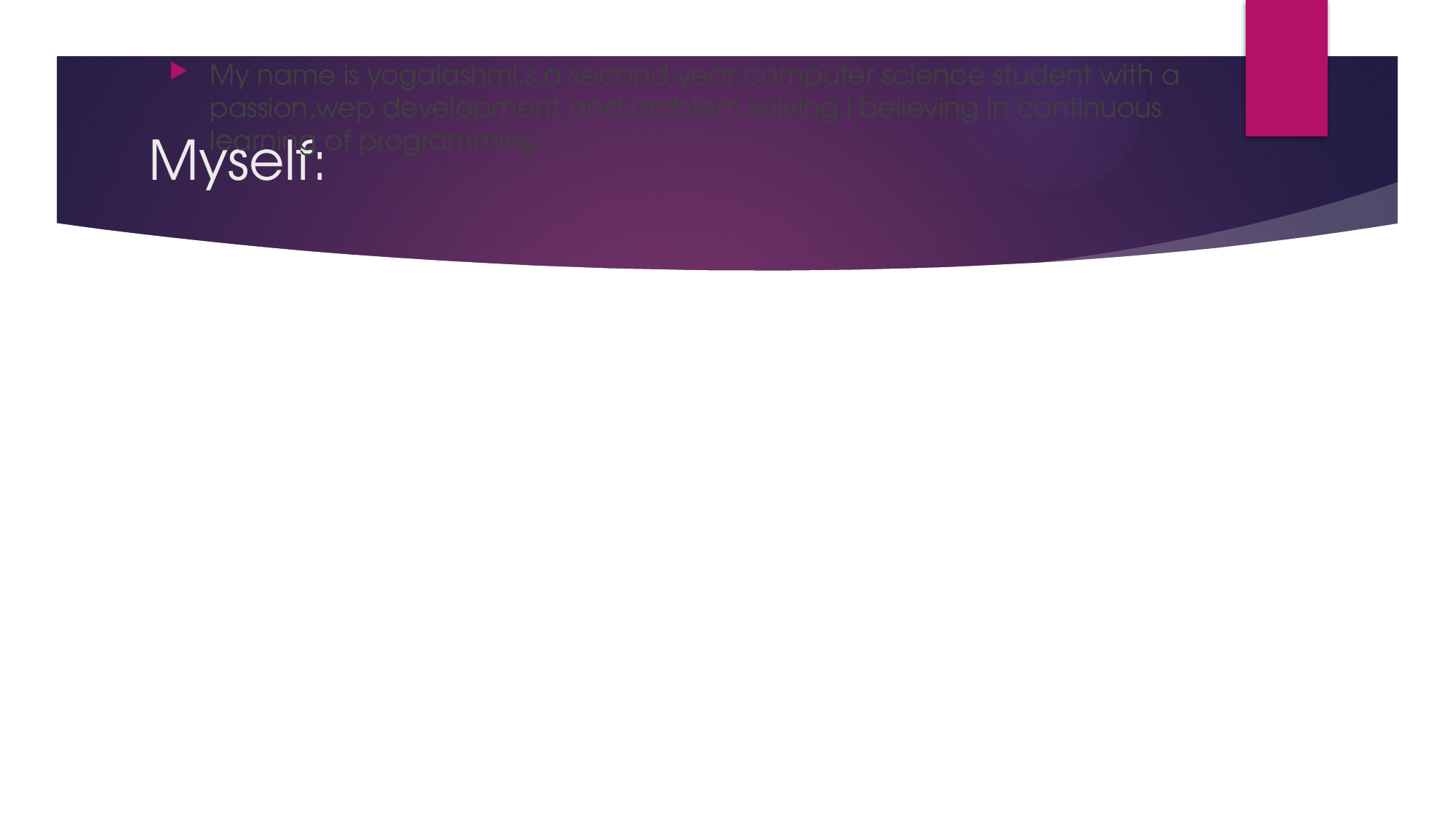

My name is yogalashmi.s,a second year computer science student with a passion,wep development and problem solving.i believing in continuous learning of programming.
# Myself: